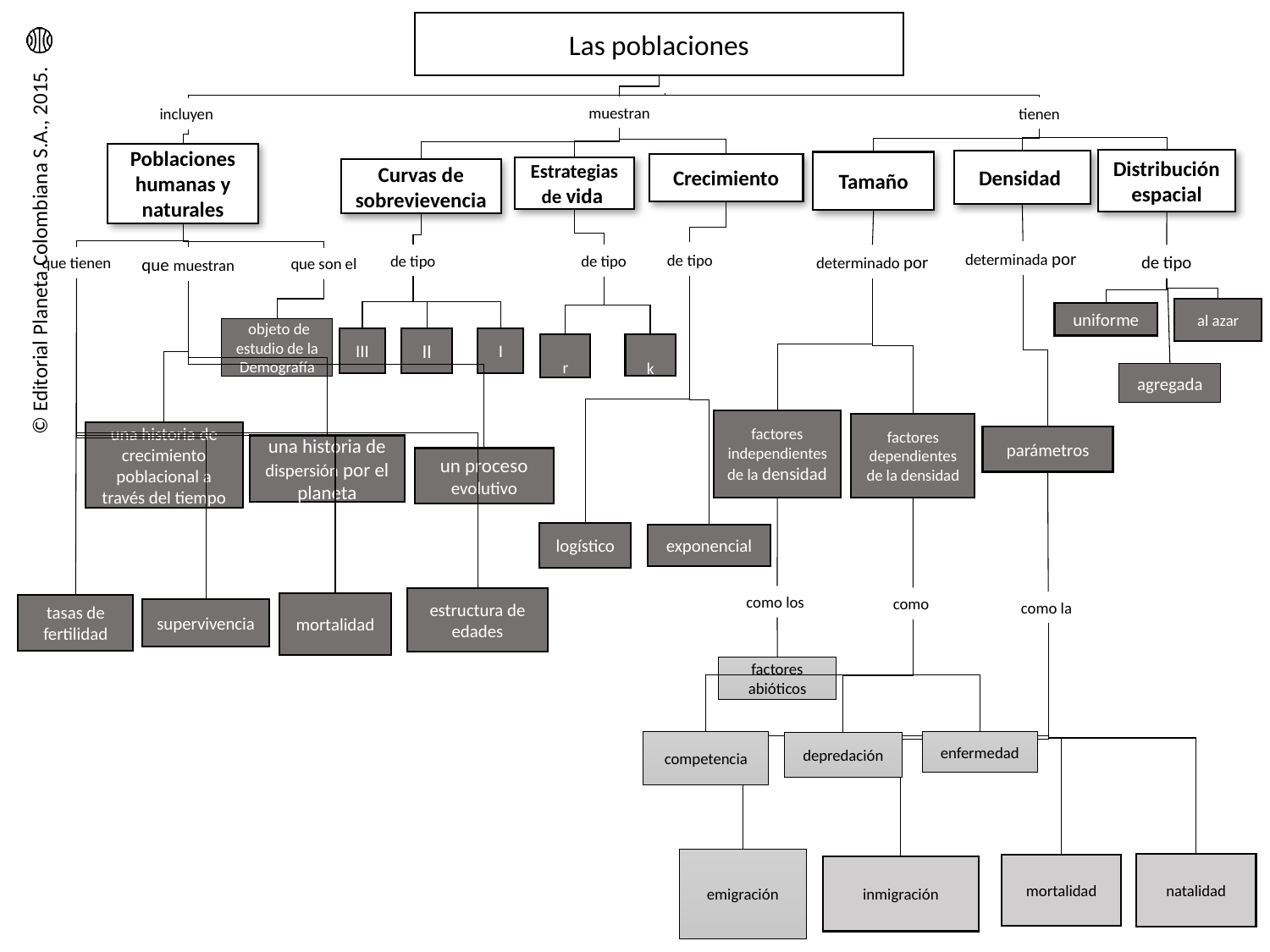

Las poblaciones
muestran
tienen
incluyen
Poblaciones humanas y naturales
Distribución espacial
Densidad
Tamaño
Crecimiento
Estrategias de vida
Curvas de sobrevievencia
determinada por
de tipo
de tipo
determinado por
de tipo
de tipo
que tienen
que muestran
que son el
al azar
uniforme
 objeto de estudio de la Demografía
II
III
I

r

k
agregada
factores independientes de la densidad
factores dependientes de la densidad
una historia de crecimiento poblacional a través del tiempo
parámetros
una historia de dispersión por el planeta
un proceso evolutivo
logístico
exponencial
como los
como
estructura de edades
como la
mortalidad
tasas de fertilidad
supervivencia
factores abióticos
competencia
enfermedad
depredación
emigración
natalidad
mortalidad
inmigración